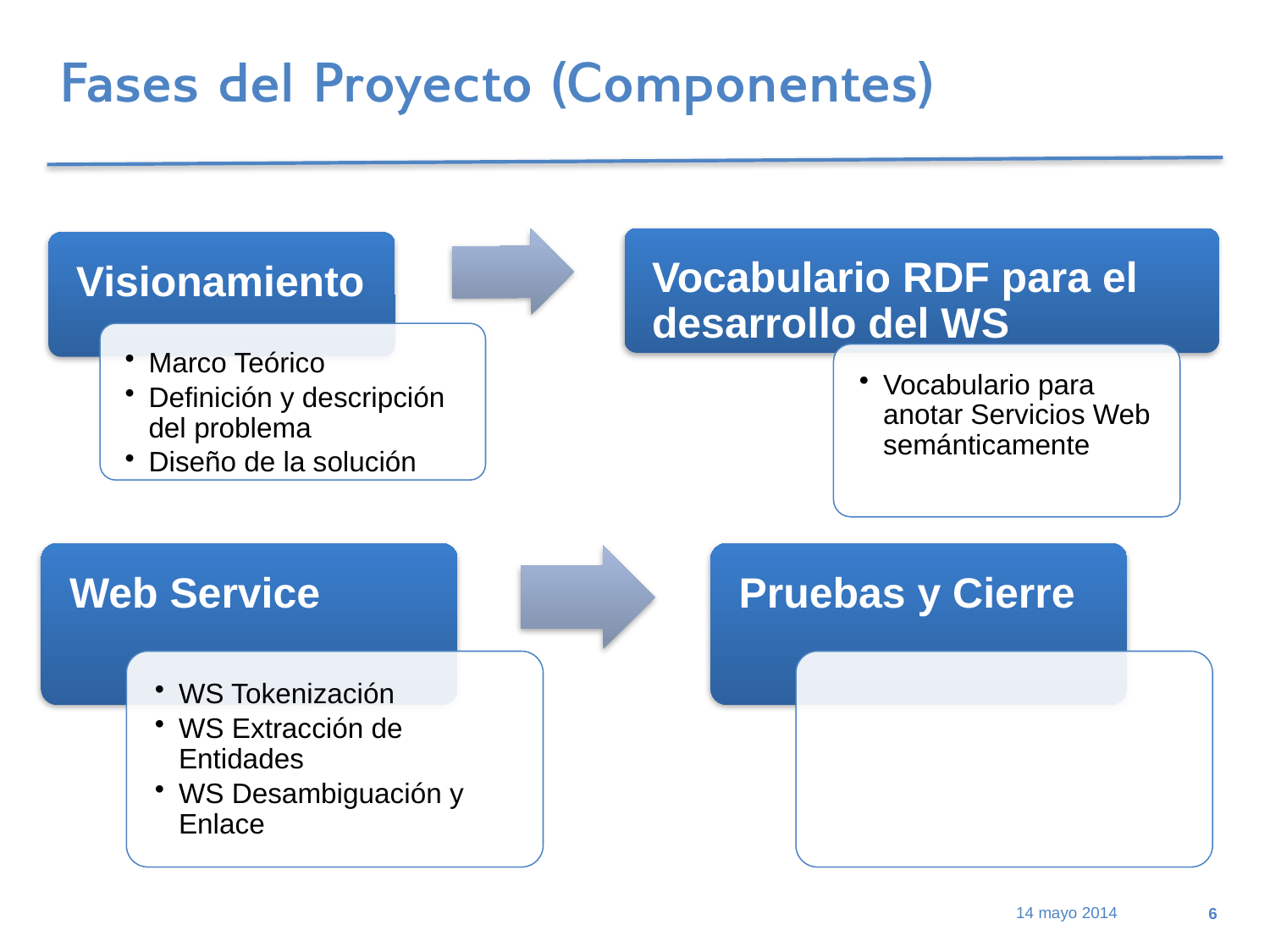

# Fases del Proyecto (Componentes)
Visionamiento
Marco Teórico
Definición y descripción del problema
Diseño de la solución

Vocabulario RDF para el desarrollo del WS
Vocabulario para anotar Servicios Web semánticamente
Web Service
WS Tokenización
WS Extracción de Entidades
WS Desambiguación y Enlace

Pruebas y Cierre
6